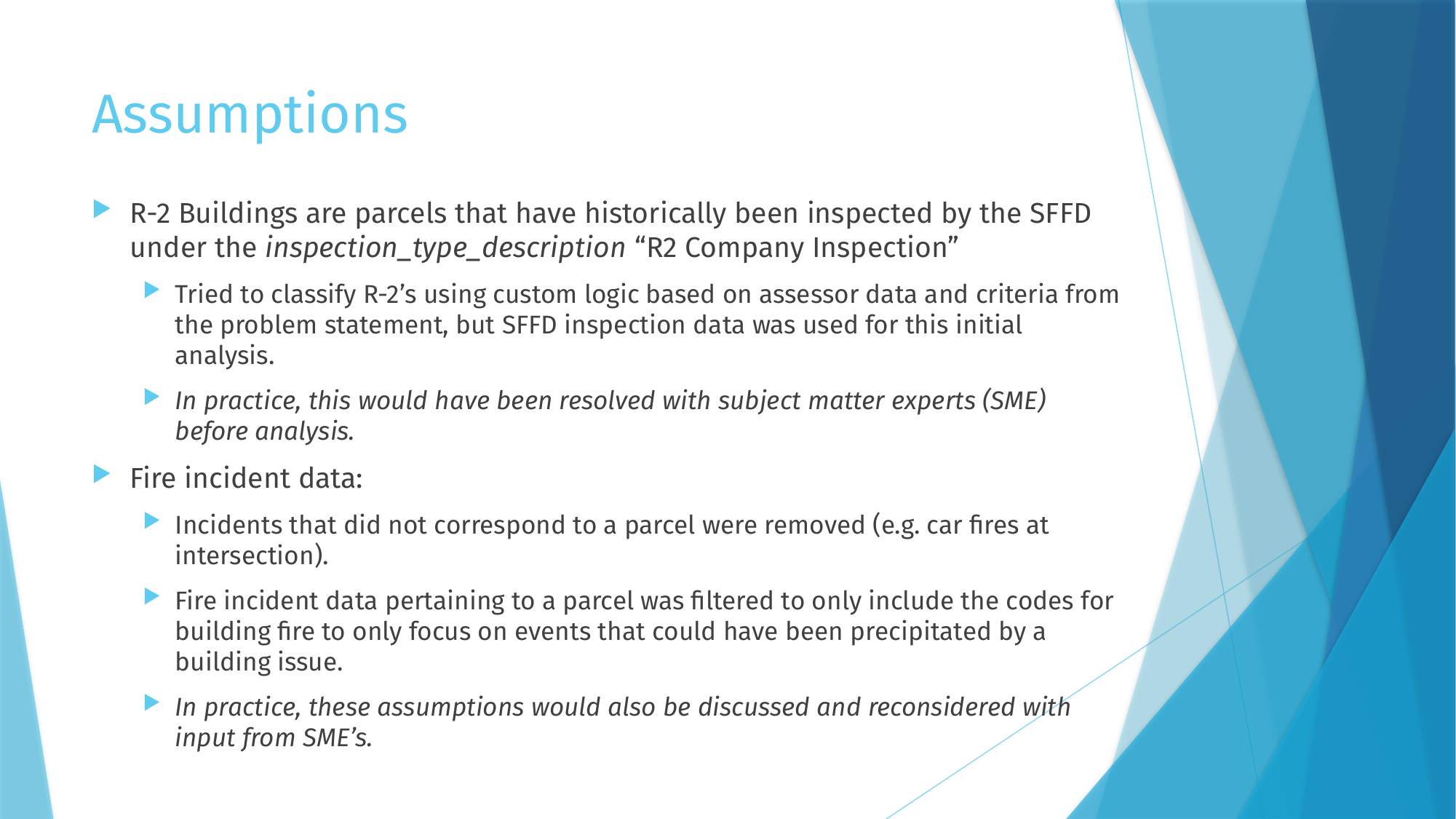

# Assumptions
R-2 Buildings are parcels that have historically been inspected by the SFFD under the inspection_type_description “R2 Company Inspection”
Tried to classify R-2’s using custom logic based on assessor data and criteria from the problem statement, but SFFD inspection data was used for this initial analysis.
In practice, this would have been resolved with subject matter experts (SME) before analysis.
Fire incident data:
Incidents that did not correspond to a parcel were removed (e.g. car fires at intersection).
Fire incident data pertaining to a parcel was filtered to only include the codes for building fire to only focus on events that could have been precipitated by a building issue.
In practice, these assumptions would also be discussed and reconsidered with input from SME’s.